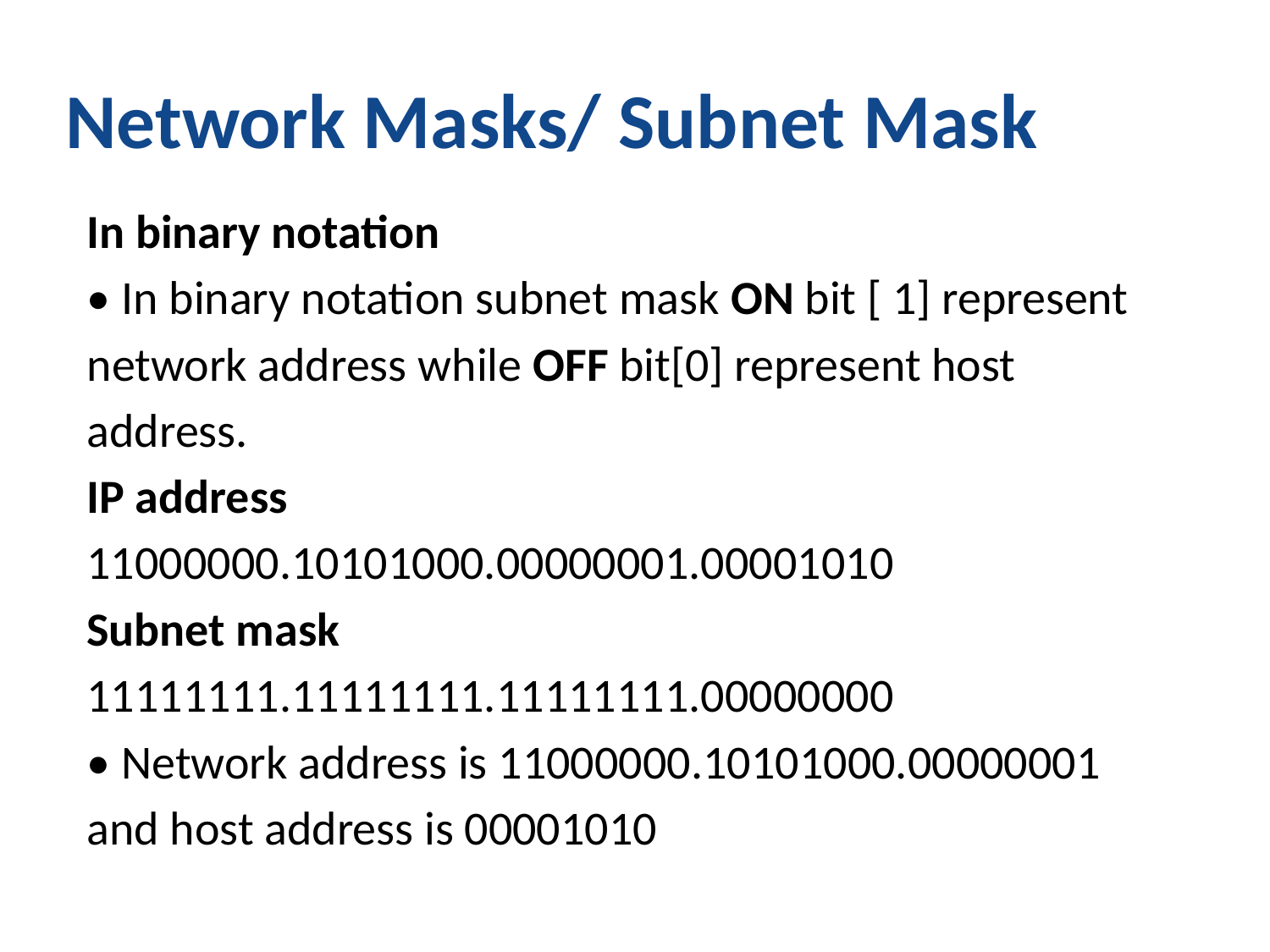

Network Masks/ Subnet Mask
In binary notation
• In binary notation subnet mask ON bit [ 1] represent
network address while OFF bit[0] represent host
address.
IP address
11000000.10101000.00000001.00001010
Subnet mask
11111111.11111111.11111111.00000000
• Network address is 11000000.10101000.00000001
and host address is 00001010